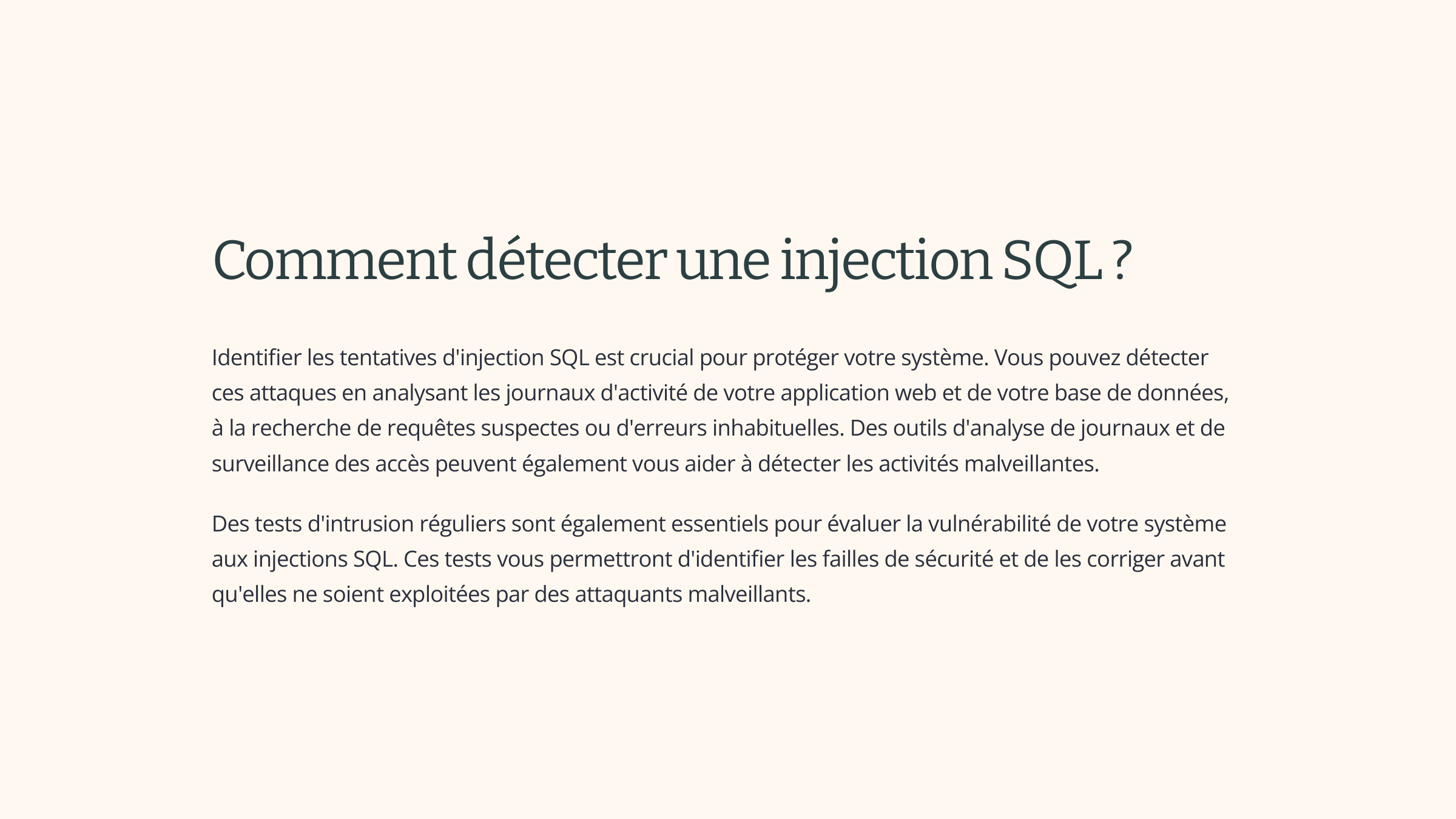

Comment détecter une injection SQL ?
Identifier les tentatives d'injection SQL est crucial pour protéger votre système. Vous pouvez détecter ces attaques en analysant les journaux d'activité de votre application web et de votre base de données, à la recherche de requêtes suspectes ou d'erreurs inhabituelles. Des outils d'analyse de journaux et de surveillance des accès peuvent également vous aider à détecter les activités malveillantes.
Des tests d'intrusion réguliers sont également essentiels pour évaluer la vulnérabilité de votre système aux injections SQL. Ces tests vous permettront d'identifier les failles de sécurité et de les corriger avant qu'elles ne soient exploitées par des attaquants malveillants.